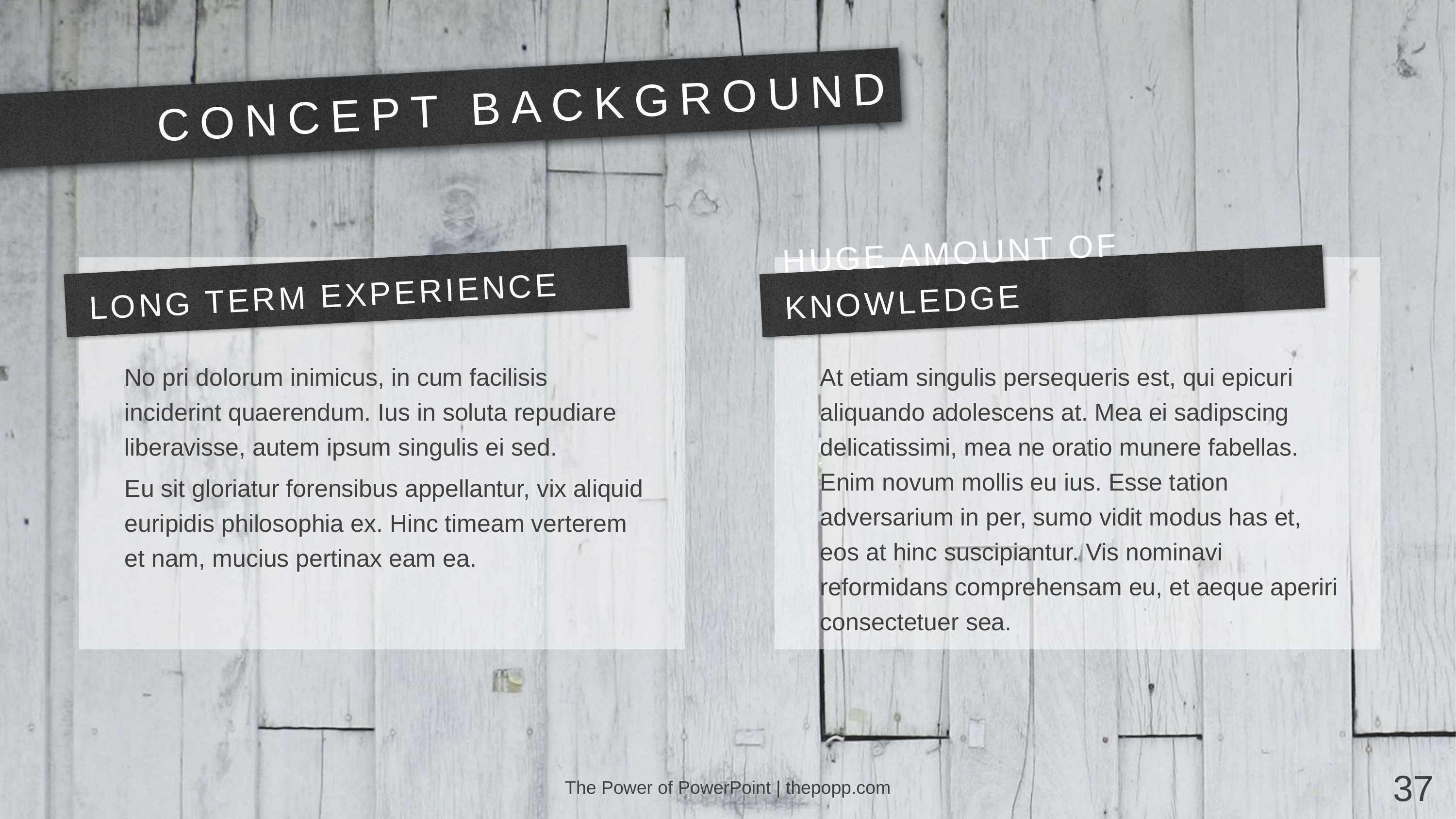

# CONCEPT BACKGROUND
LONG TERM EXPERIENCE
HUGE AMOUNT OF KNOWLEDGE
No pri dolorum inimicus, in cum facilisis inciderint quaerendum. Ius in soluta repudiare liberavisse, autem ipsum singulis ei sed.
Eu sit gloriatur forensibus appellantur, vix aliquid euripidis philosophia ex. Hinc timeam verterem et nam, mucius pertinax eam ea.
At etiam singulis persequeris est, qui epicuri aliquando adolescens at. Mea ei sadipscing delicatissimi, mea ne oratio munere fabellas. Enim novum mollis eu ius. Esse tation adversarium in per, sumo vidit modus has et, eos at hinc suscipiantur. Vis nominavi reformidans comprehensam eu, et aeque aperiri consectetuer sea.
The Power of PowerPoint | thepopp.com
37